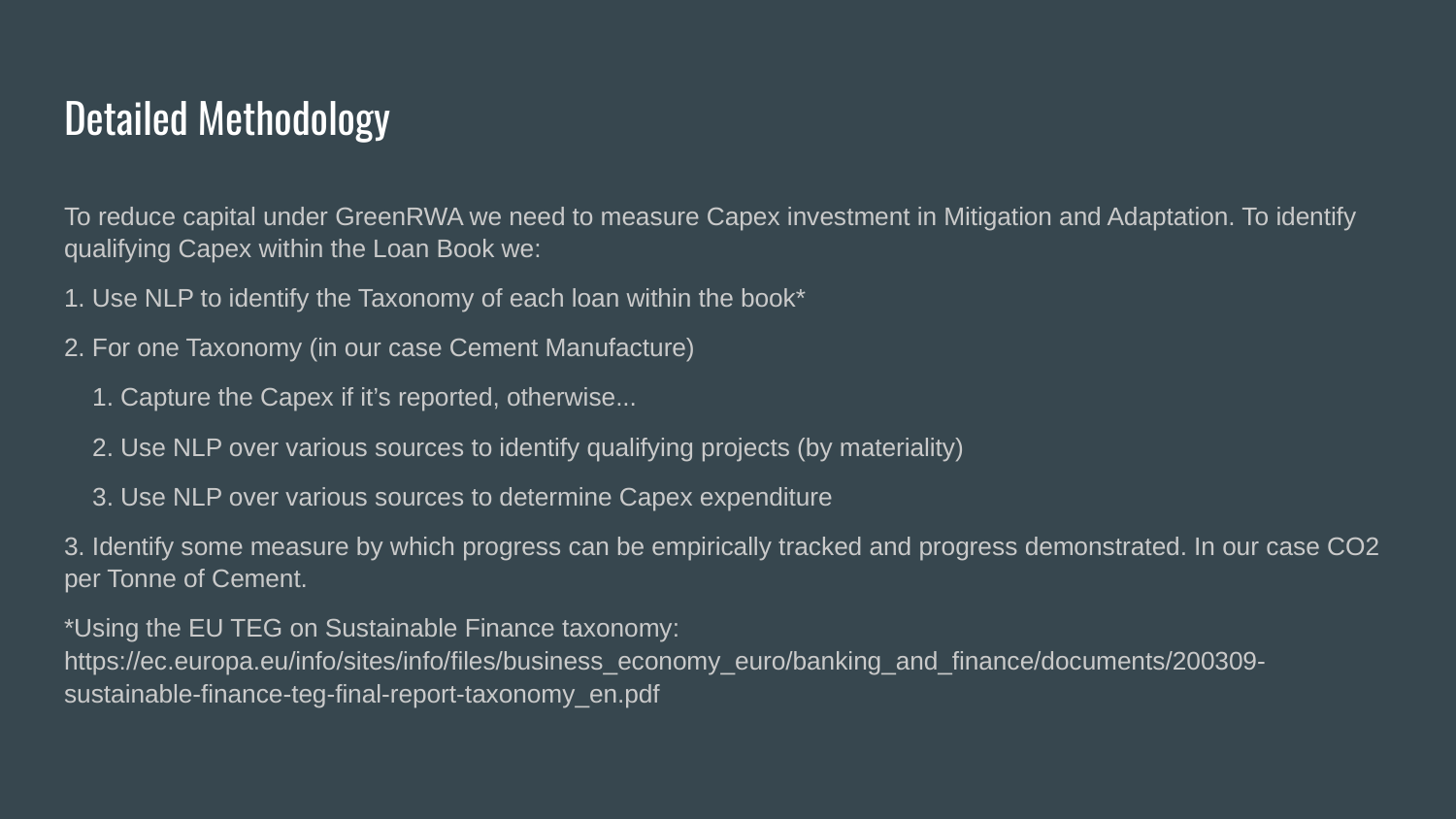

# Detailed Methodology
To reduce capital under GreenRWA we need to measure Capex investment in Mitigation and Adaptation. To identify qualifying Capex within the Loan Book we:
1. Use NLP to identify the Taxonomy of each loan within the book*
2. For one Taxonomy (in our case Cement Manufacture)
    1. Capture the Capex if it’s reported, otherwise...
    2. Use NLP over various sources to identify qualifying projects (by materiality)
    3. Use NLP over various sources to determine Capex expenditure
3. Identify some measure by which progress can be empirically tracked and progress demonstrated. In our case CO2 per Tonne of Cement.
*Using the EU TEG on Sustainable Finance taxonomy: https://ec.europa.eu/info/sites/info/files/business_economy_euro/banking_and_finance/documents/200309-sustainable-finance-teg-final-report-taxonomy_en.pdf